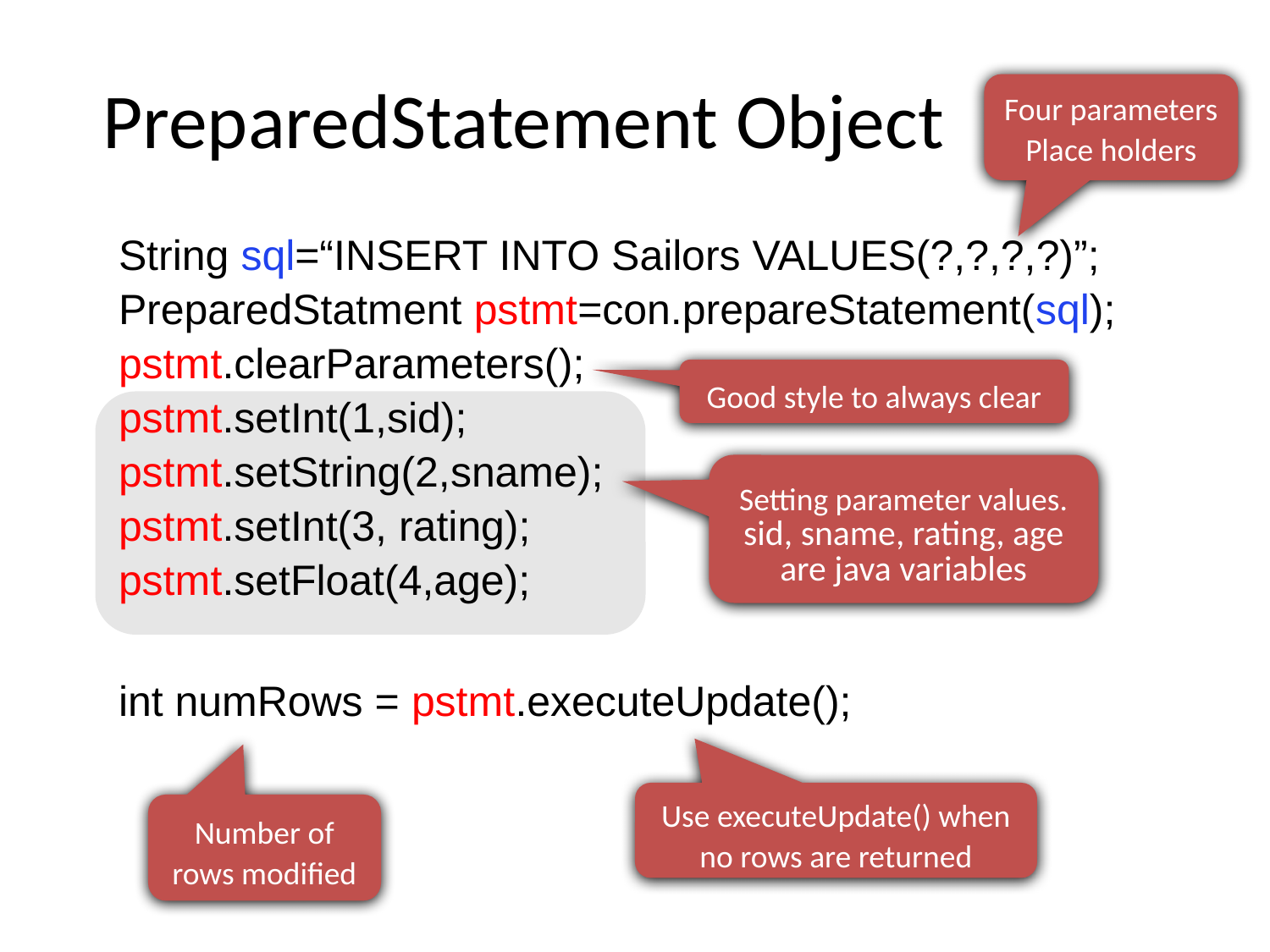

# PreparedStatement Object
Four parameters
Place holders
String sql=“INSERT INTO Sailors VALUES(?,?,?,?)”;
PreparedStatment pstmt=con.prepareStatement(sql);
pstmt.clearParameters();
pstmt.setInt(1,sid);
pstmt.setString(2,sname);
pstmt.setInt(3, rating);
pstmt.setFloat(4,age);

int numRows = pstmt.executeUpdate();

Good style to always clear

Setting parameter values.
sid, sname, rating, age are java variables
Use executeUpdate() when no rows are returned
Number of rows modified